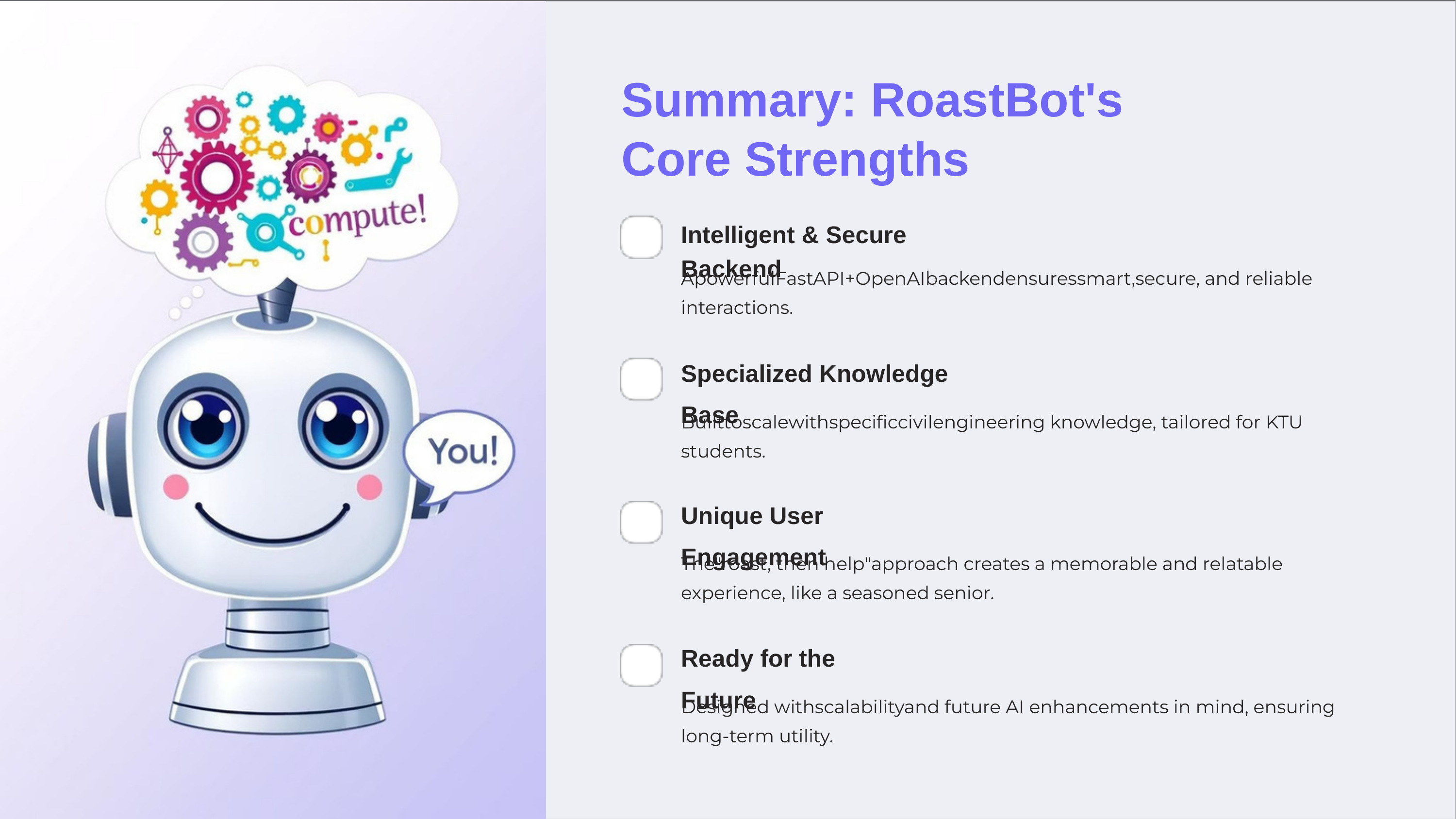

Summary: RoastBot's Core Strengths

Intelligent & Secure Backend
ApowerfulFastAPI+OpenAIbackendensuressmart,secure, and reliable interactions.
Specialized Knowledge Base

Builttoscalewithspecificcivilengineering knowledge, tailored for KTU
students.
Unique User Engagement

The"roast, then help"approach creates a memorable and relatable
experience, like a seasoned senior.
Ready for the Future

Designed withscalabilityand future AI enhancements in mind, ensuring
long-term utility.